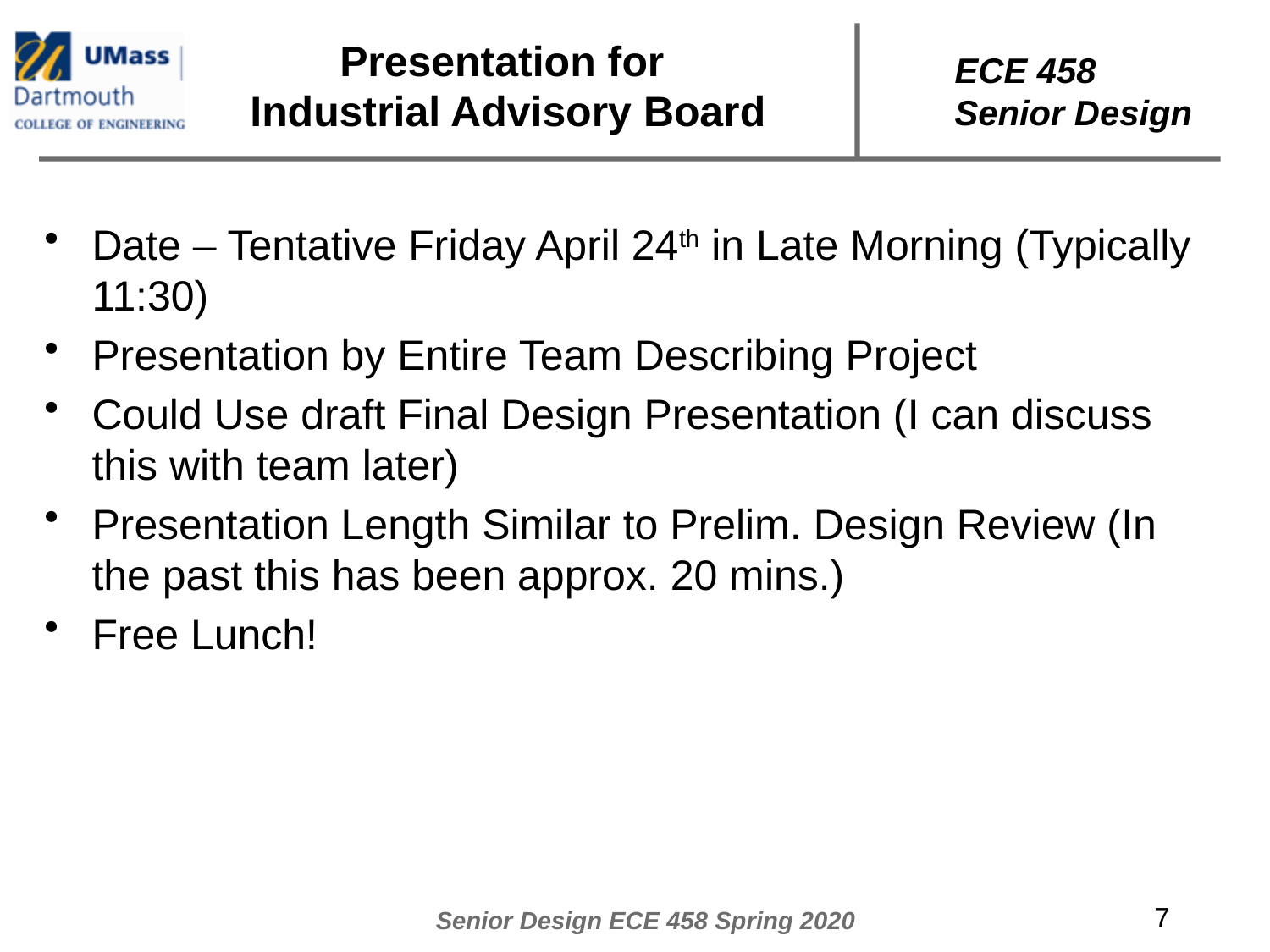

# Presentation for Industrial Advisory Board
Date – Tentative Friday April 24th in Late Morning (Typically 11:30)
Presentation by Entire Team Describing Project
Could Use draft Final Design Presentation (I can discuss this with team later)
Presentation Length Similar to Prelim. Design Review (In the past this has been approx. 20 mins.)
Free Lunch!